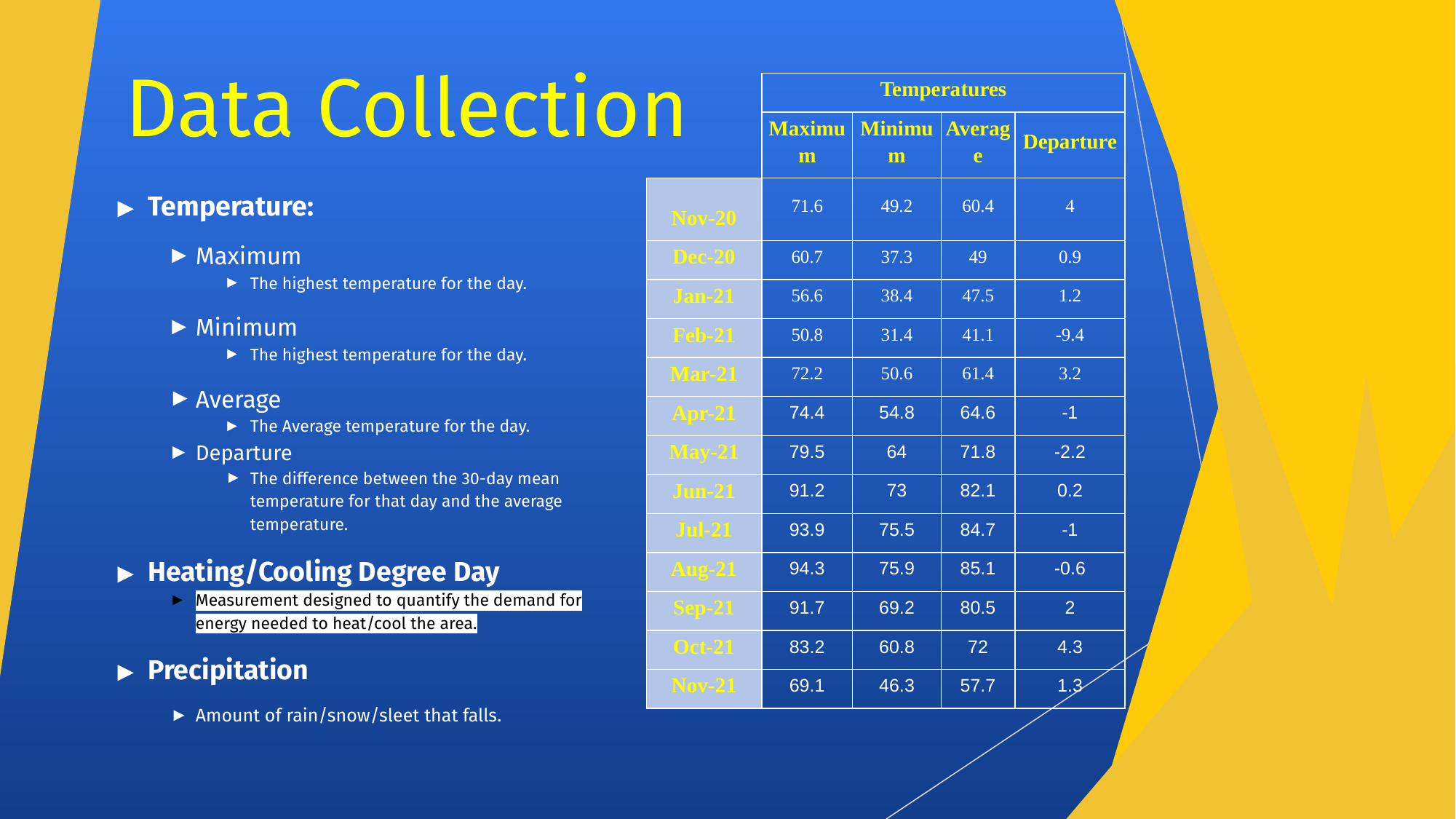

# Data Collection
|  | Temperatures |  |  |  |
| --- | --- | --- | --- | --- |
|  | Maximum | Minimum | Average | Departure |
| Nov-20 | 71.6 | 49.2 | 60.4 | 4 |
| Dec-20 | 60.7 | 37.3 | 49 | 0.9 |
| Jan-21 | 56.6 | 38.4 | 47.5 | 1.2 |
| Feb-21 | 50.8 | 31.4 | 41.1 | -9.4 |
| Mar-21 | 72.2 | 50.6 | 61.4 | 3.2 |
| Apr-21 | 74.4 | 54.8 | 64.6 | -1 |
| May-21 | 79.5 | 64 | 71.8 | -2.2 |
| Jun-21 | 91.2 | 73 | 82.1 | 0.2 |
| Jul-21 | 93.9 | 75.5 | 84.7 | -1 |
| Aug-21 | 94.3 | 75.9 | 85.1 | -0.6 |
| Sep-21 | 91.7 | 69.2 | 80.5 | 2 |
| Oct-21 | 83.2 | 60.8 | 72 | 4.3 |
| Nov-21 | 69.1 | 46.3 | 57.7 | 1.3 |
Temperature:
Maximum
The highest temperature for the day.
Minimum
The highest temperature for the day.
Average
The Average temperature for the day.
Departure
The difference between the 30-day mean temperature for that day and the average temperature.
Heating/Cooling Degree Day
Measurement designed to quantify the demand for energy needed to heat/cool the area.
Precipitation
Amount of rain/snow/sleet that falls.